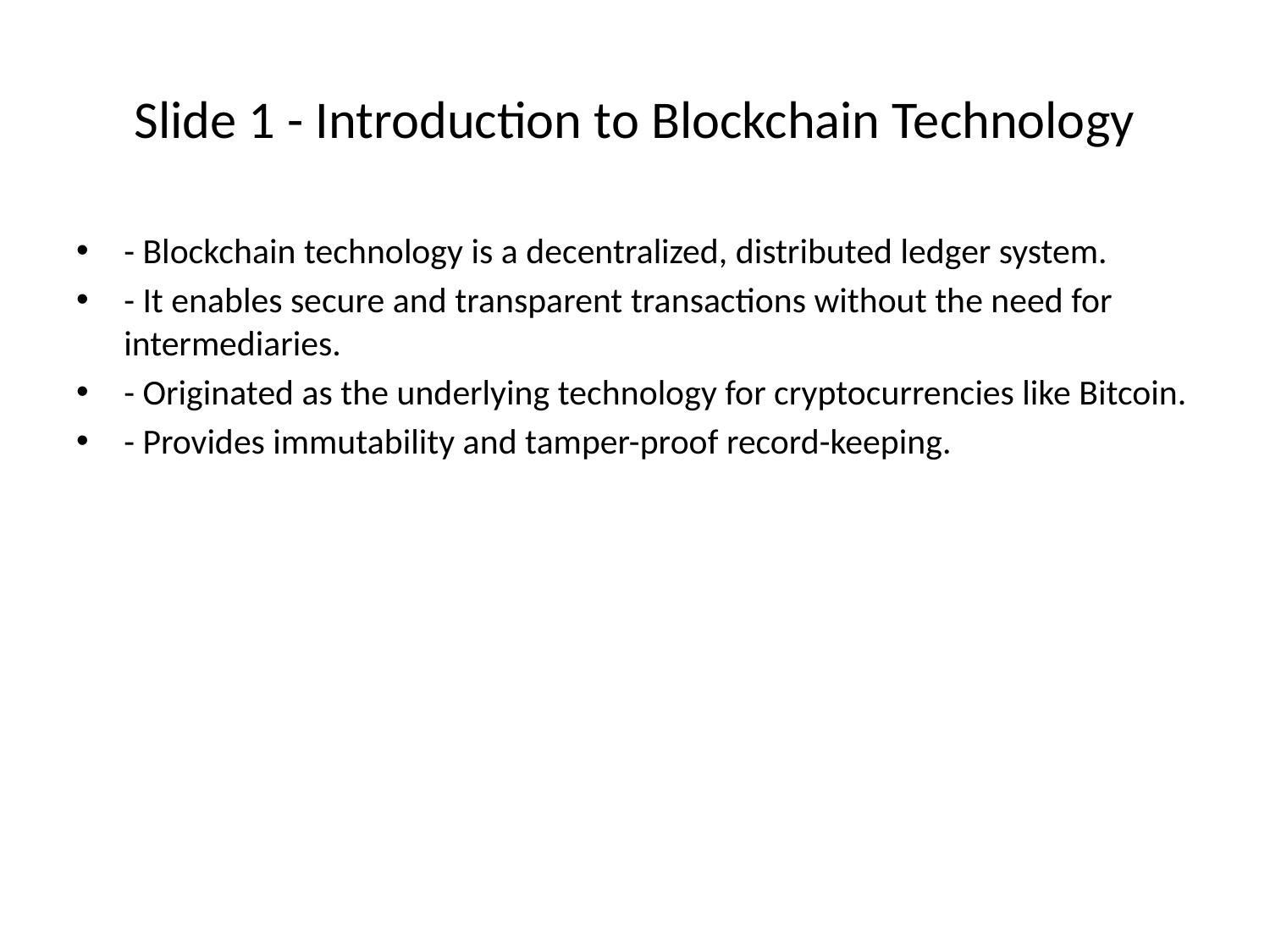

# Slide 1 - Introduction to Blockchain Technology
- Blockchain technology is a decentralized, distributed ledger system.
- It enables secure and transparent transactions without the need for intermediaries.
- Originated as the underlying technology for cryptocurrencies like Bitcoin.
- Provides immutability and tamper-proof record-keeping.